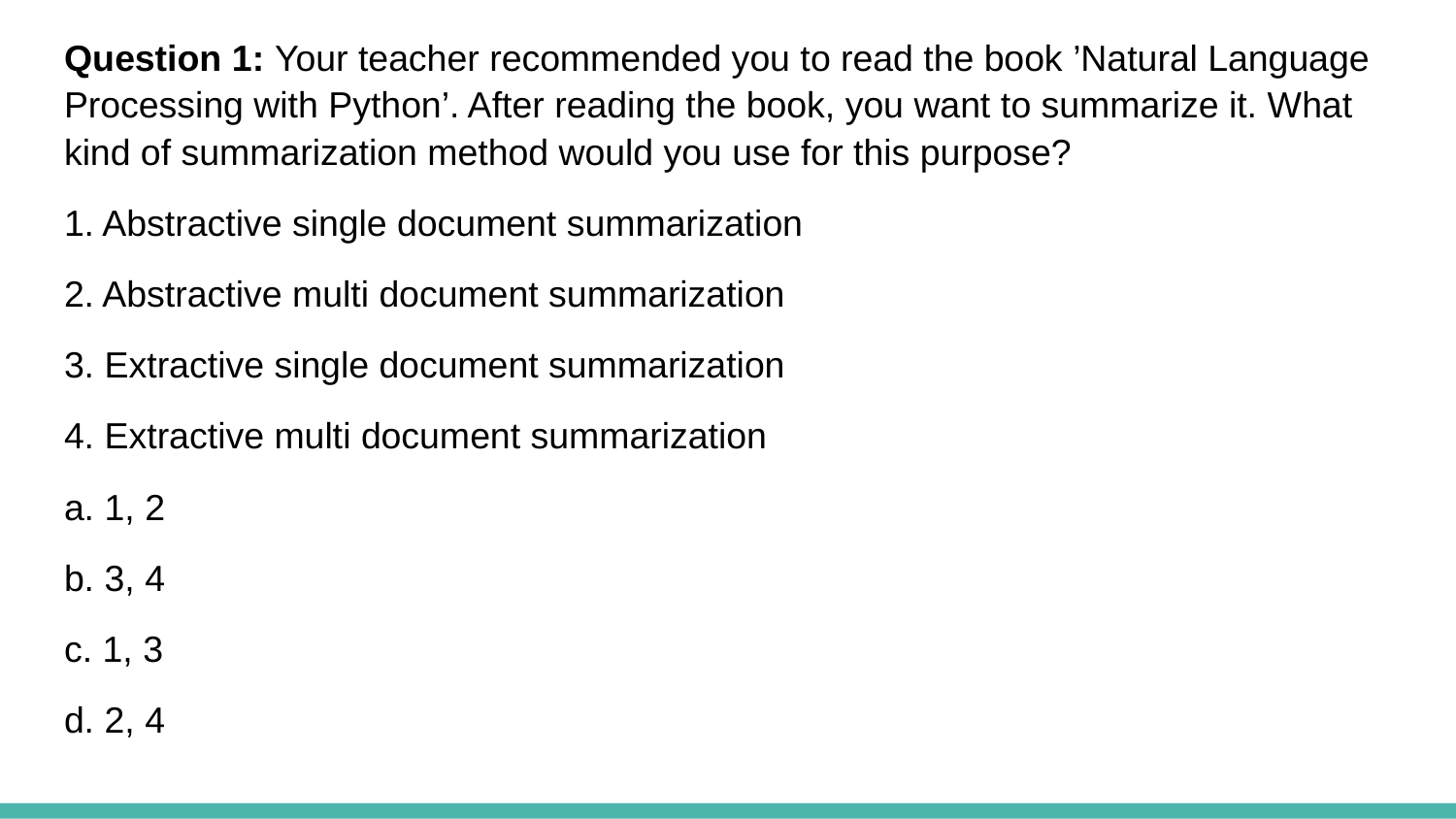

Question 1: Your teacher recommended you to read the book ’Natural Language Processing with Python’. After reading the book, you want to summarize it. What kind of summarization method would you use for this purpose?
1. Abstractive single document summarization
2. Abstractive multi document summarization
3. Extractive single document summarization
4. Extractive multi document summarization
a. 1, 2
b. 3, 4
c. 1, 3
d. 2, 4